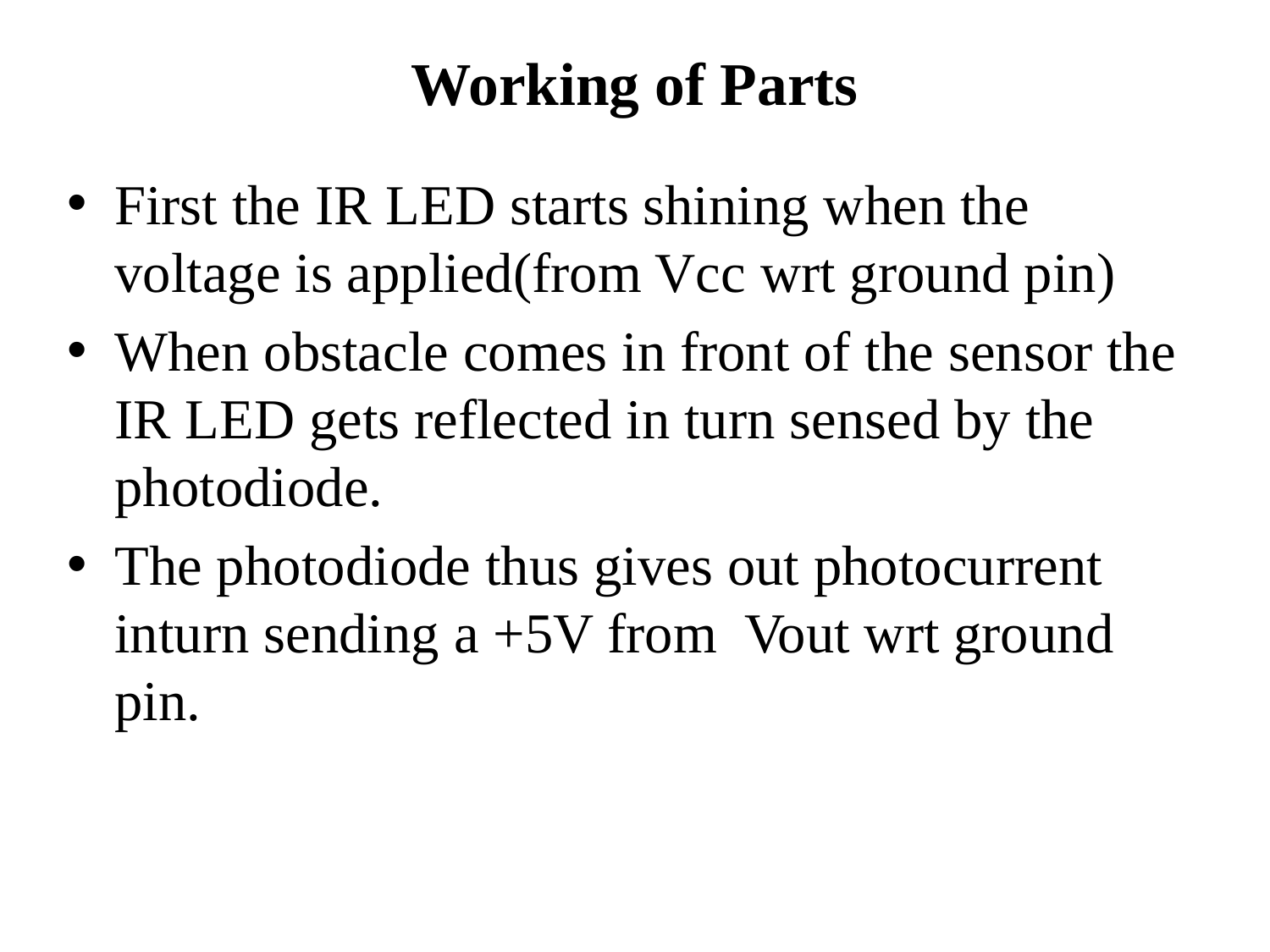

# Working of Parts
First the IR LED starts shining when the voltage is applied(from Vcc wrt ground pin)
When obstacle comes in front of the sensor the IR LED gets reflected in turn sensed by the photodiode.
The photodiode thus gives out photocurrent inturn sending a +5V from  Vout wrt ground pin.